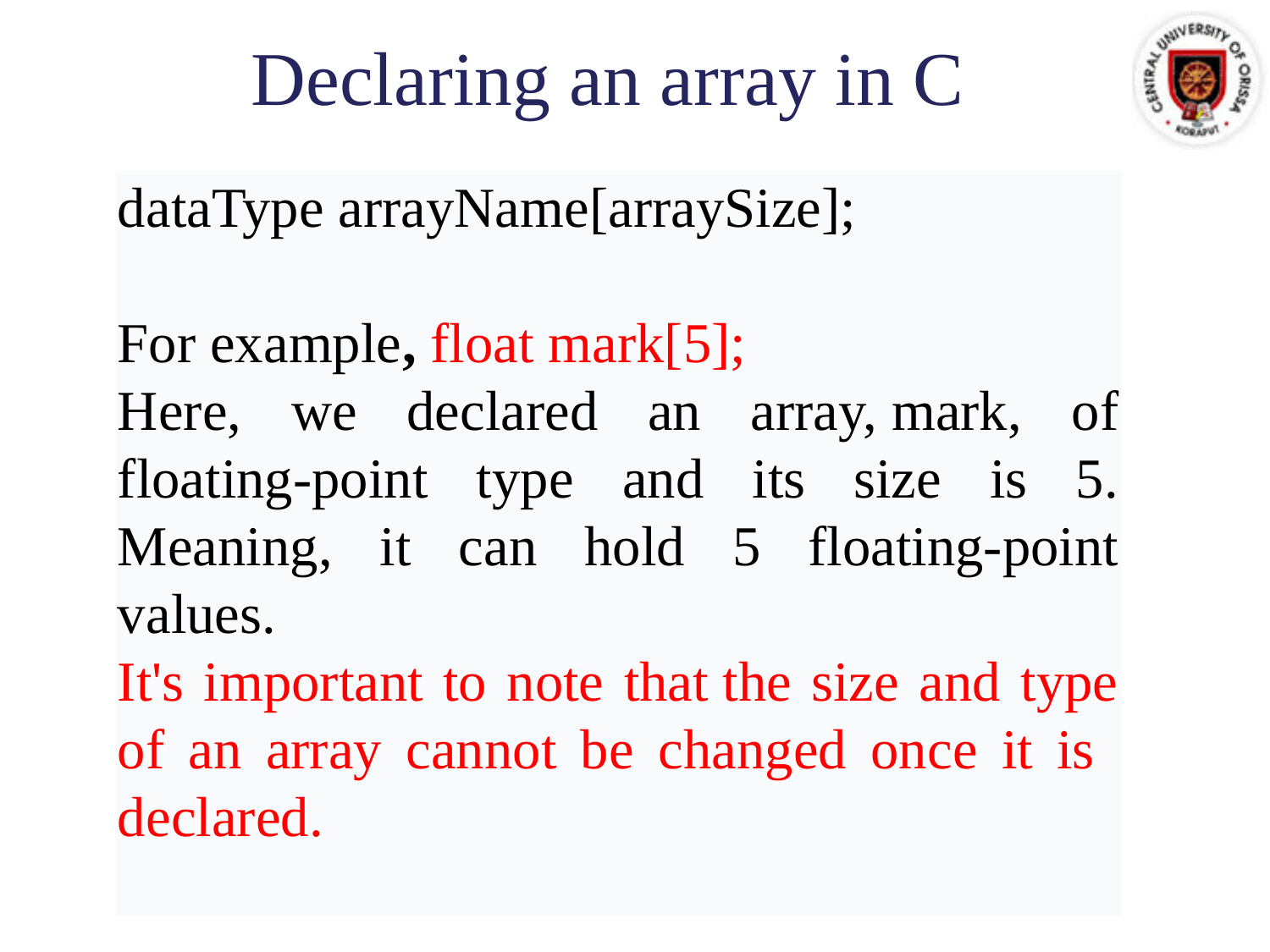

# Declaring an array in C
dataType arrayName[arraySize];

For example, float mark[5];
Here, we declared an array, mark, of floating-point type and its size is 5. Meaning, it can hold 5 floating-point values.
It's important to note that the size and type of an array cannot be changed once it is  declared.